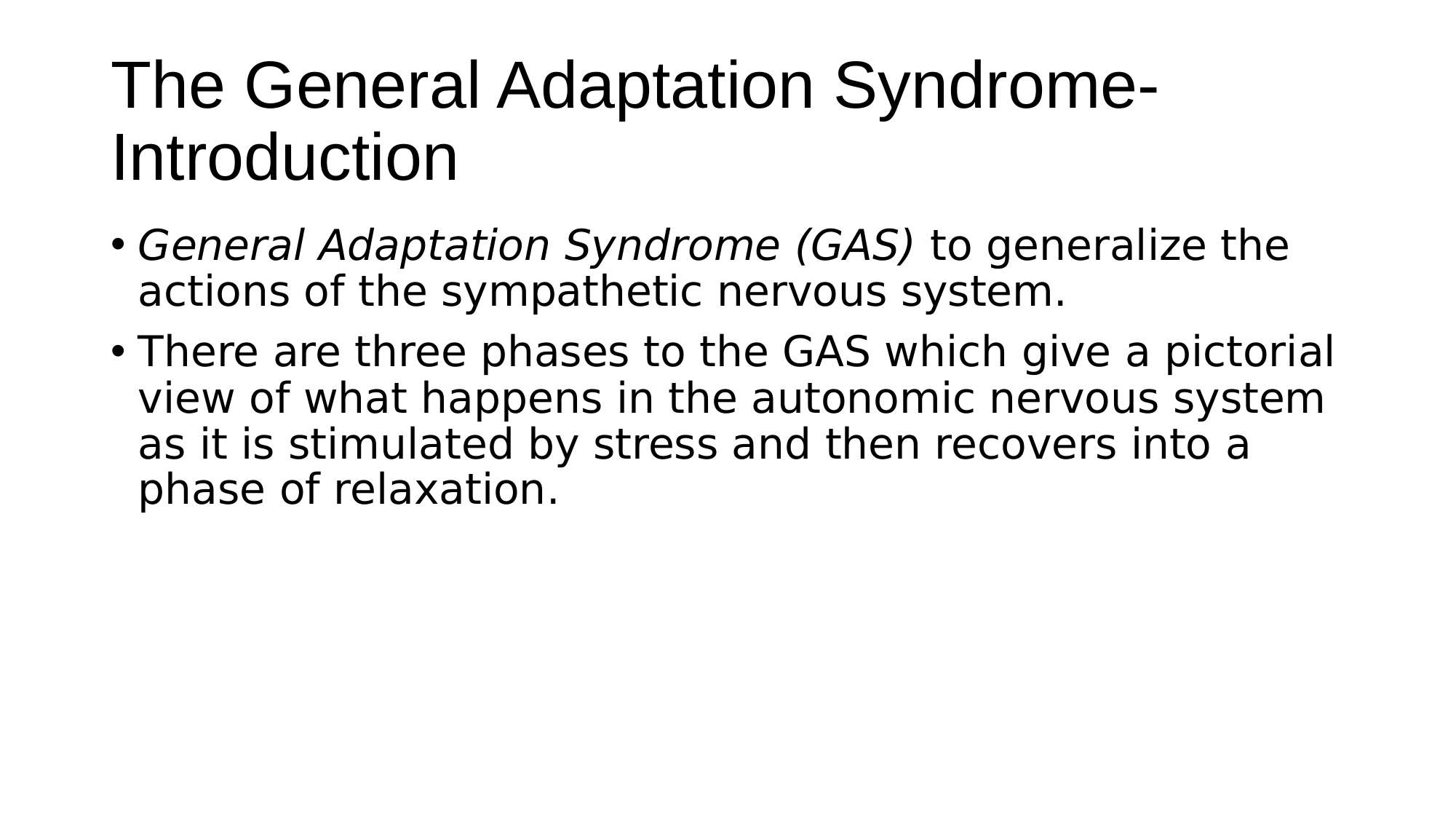

# The General Adaptation Syndrome-Introduction
General Adaptation Syndrome (GAS) to generalize the actions of the sympathetic nervous system.
There are three phases to the GAS which give a pictorial view of what happens in the autonomic nervous system as it is stimulated by stress and then recovers into a phase of relaxation.